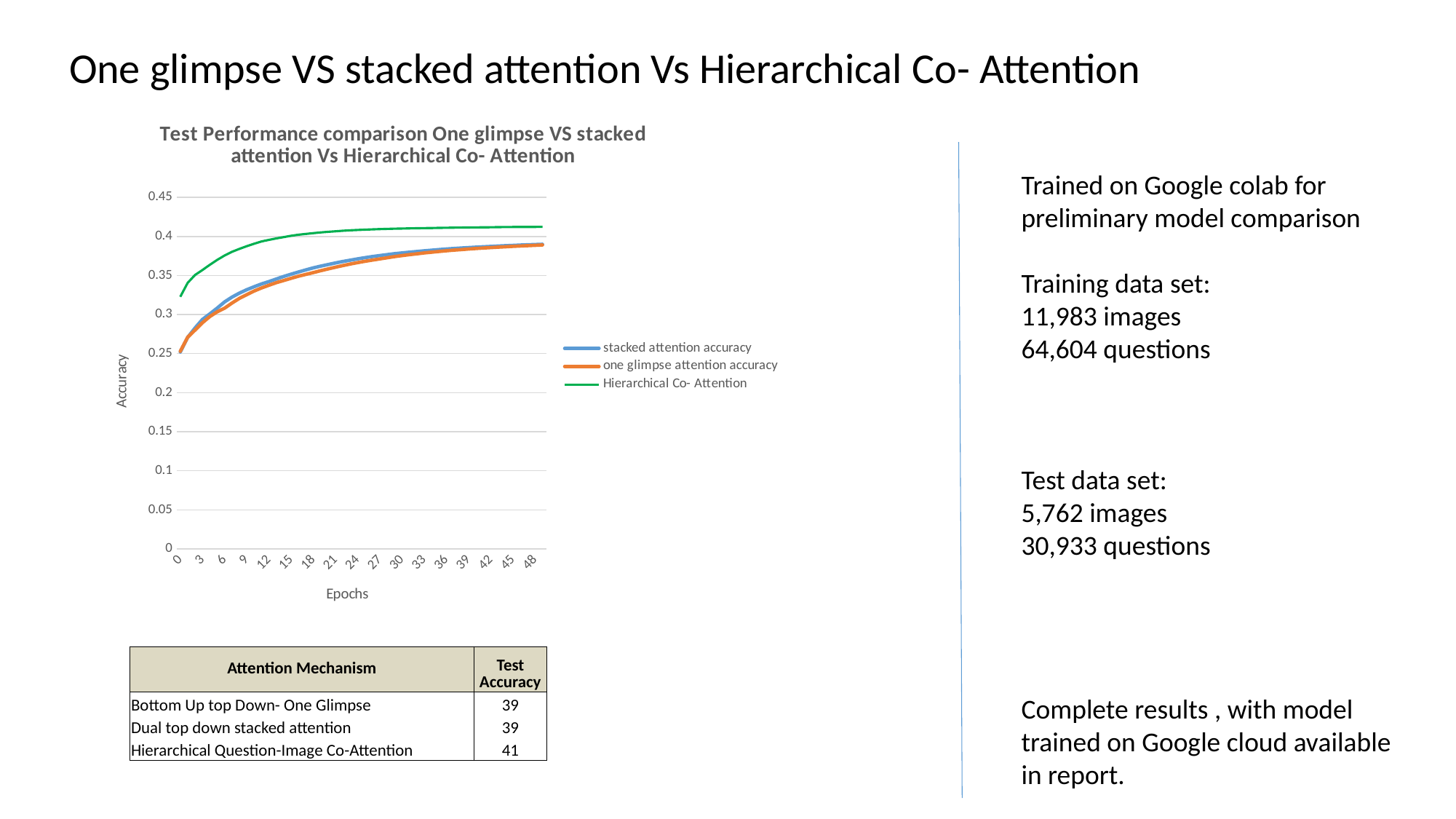

# One glimpse VS stacked attention Vs Hierarchical Co- Attention

### Chart: Test Performance comparison One glimpse VS stacked attention Vs Hierarchical Co- Attention

| Category |  |  |  |
|---|---|---|---|
| 0 | 0.2519914429999999 | 0.25294968 | 0.322701967 |
| 1 | 0.27073211399999997 | 0.270940237 | 0.340505562 |
| 2 | 0.2828035780000001 | 0.28013535199999995 | 0.350643382 |
| 3 | 0.293749619 | 0.28950102600000005 | 0.356960314 |
| 4 | 0.3008429990000002 | 0.297461756 | 0.363708011 |
| 5 | 0.30829913 | 0.30352400700000015 | 0.36996744 |
| 6 | 0.316231218 | 0.30815480300000014 | 0.375581105 |
| 7 | 0.3222966100000001 | 0.314736628 | 0.380315442 |
| 8 | 0.32741034200000013 | 0.320707316 | 0.384070127 |
| 9 | 0.33181345700000014 | 0.3255103540000001 | 0.387534959 |
| 10 | 0.33562040000000026 | 0.3301137580000001 | 0.390632278 |
| 11 | 0.3392221280000001 | 0.3340919430000001 | 0.393558158 |
| 12 | 0.342230808 | 0.33755648400000027 | 0.395614577 |
| 13 | 0.34552891400000013 | 0.3408641460000001 | 0.397485966 |
| 14 | 0.34880080600000013 | 0.343634227 | 0.399128847 |
| 15 | 0.35171912 | 0.3464249830000013 | 0.400832383 |
| 16 | 0.3545083730000002 | 0.34912734 | 0.402211223 |
| 17 | 0.3572133870000001 | 0.35143068900000013 | 0.403202821 |
| 18 | 0.3597639170000001 | 0.353749231 | 0.40420647 |
| 19 | 0.36196580300000014 | 0.356138836 | 0.405151261 |
| 20 | 0.36402081800000013 | 0.35841675700000014 | 0.405878867 |
| 21 | 0.3660496250000001 | 0.36058741600000016 | 0.406543657 |
| 22 | 0.36792850600000027 | 0.362705634 | 0.407257983 |
| 23 | 0.369599449 | 0.36467167500000014 | 0.407804616 |
| 24 | 0.37129453 | 0.3664783640000002 | 0.408249594 |
| 25 | 0.37281974700000015 | 0.3682152940000001 | 0.40865506 |
| 26 | 0.374243289 | 0.36975227200000016 | 0.409026659 |
| 27 | 0.37552147400000013 | 0.371231208 | 0.409369445 |
| 28 | 0.3767386720000001 | 0.372723255 | 0.40962535 |
| 29 | 0.3779463980000001 | 0.37419782 | 0.409899911 |
| 30 | 0.37889034400000016 | 0.3754682630000013 | 0.410092175 |
| 31 | 0.37981315200000015 | 0.3766544650000002 | 0.410290903 |
| 32 | 0.3807061260000001 | 0.377739147 | 0.410444558 |
| 33 | 0.3815981340000001 | 0.37885188800000025 | 0.410603839 |
| 34 | 0.38237307100000123 | 0.3798251190000002 | 0.410755834 |
| 35 | 0.3831724260000001 | 0.380745276 | 0.410938358 |
| 36 | 0.38388266500000134 | 0.38163191 | 0.411076641 |
| 37 | 0.3845364410000001 | 0.3824297110000012 | 0.411256974 |
| 38 | 0.3851542520000001 | 0.383136143 | 0.411364807 |
| 39 | 0.3857058190000001 | 0.3838852060000002 | 0.411441499 |
| 40 | 0.3862568550000001 | 0.38455265800000016 | 0.41155562 |
| 41 | 0.3867456730000001 | 0.3851676510000001 | 0.411634987 |
| 42 | 0.38721033800000015 | 0.38572437300000123 | 0.411742851 |
| 43 | 0.3876967400000001 | 0.38626699800000014 | 0.411886736 |
| 44 | 0.38813207100000013 | 0.386755237 | 0.411987526 |
| 45 | 0.3885314880000001 | 0.38727914 | 0.41203973 |
| 46 | 0.3889272340000001 | 0.3877579370000001 | 0.412092809 |
| 47 | 0.38930041900000123 | 0.38820467400000025 | 0.412121685 |
| 48 | 0.38961749500000015 | 0.3886188720000012 | 0.412187784 |
| 49 | 0.3899415490000001 | 0.38904033800000015 | 0.41224681 |
Trained on Google colab for preliminary model comparison

Training data set:
11,983 images
64,604 questions

Test data set:
5,762 images
30,933 questions

Complete results , with model trained on Google cloud available in report.
|  |  |  |  |
| --- | --- | --- | --- |
|  | Attention Mechanism | Test Accuracy |  |
|  |  |  |  |
|  | Bottom Up top Down- One Glimpse | 39 |  |
|  | Dual top down stacked attention | 39 |  |
|  | Hierarchical Question-Image Co-Attention | 41 |  |
|  |  |  |  |